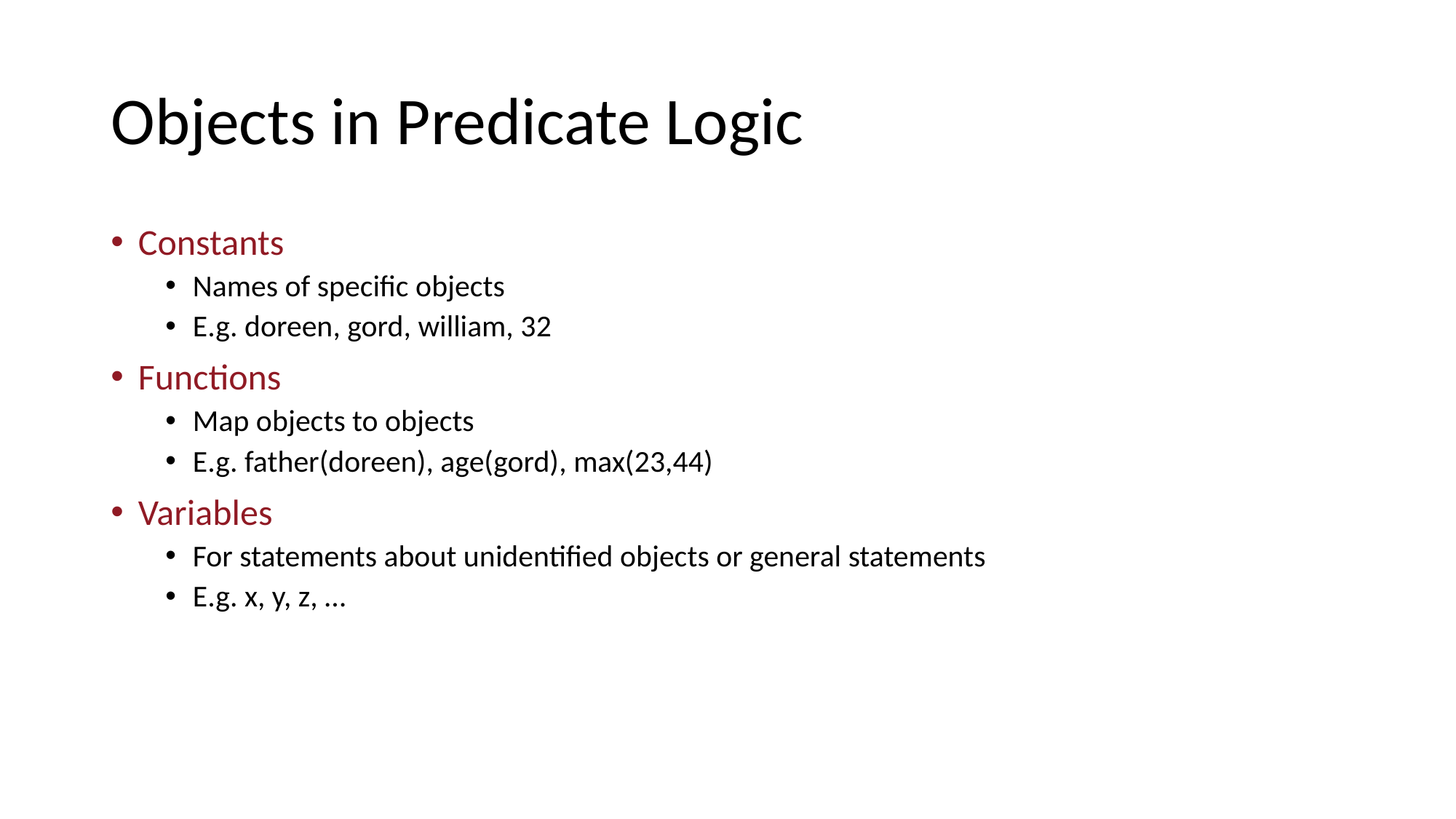

# Objects in Predicate Logic
Constants
Names of specific objects
E.g. doreen, gord, william, 32
Functions
Map objects to objects
E.g. father(doreen), age(gord), max(23,44)
Variables
For statements about unidentified objects or general statements
E.g. x, y, z, …